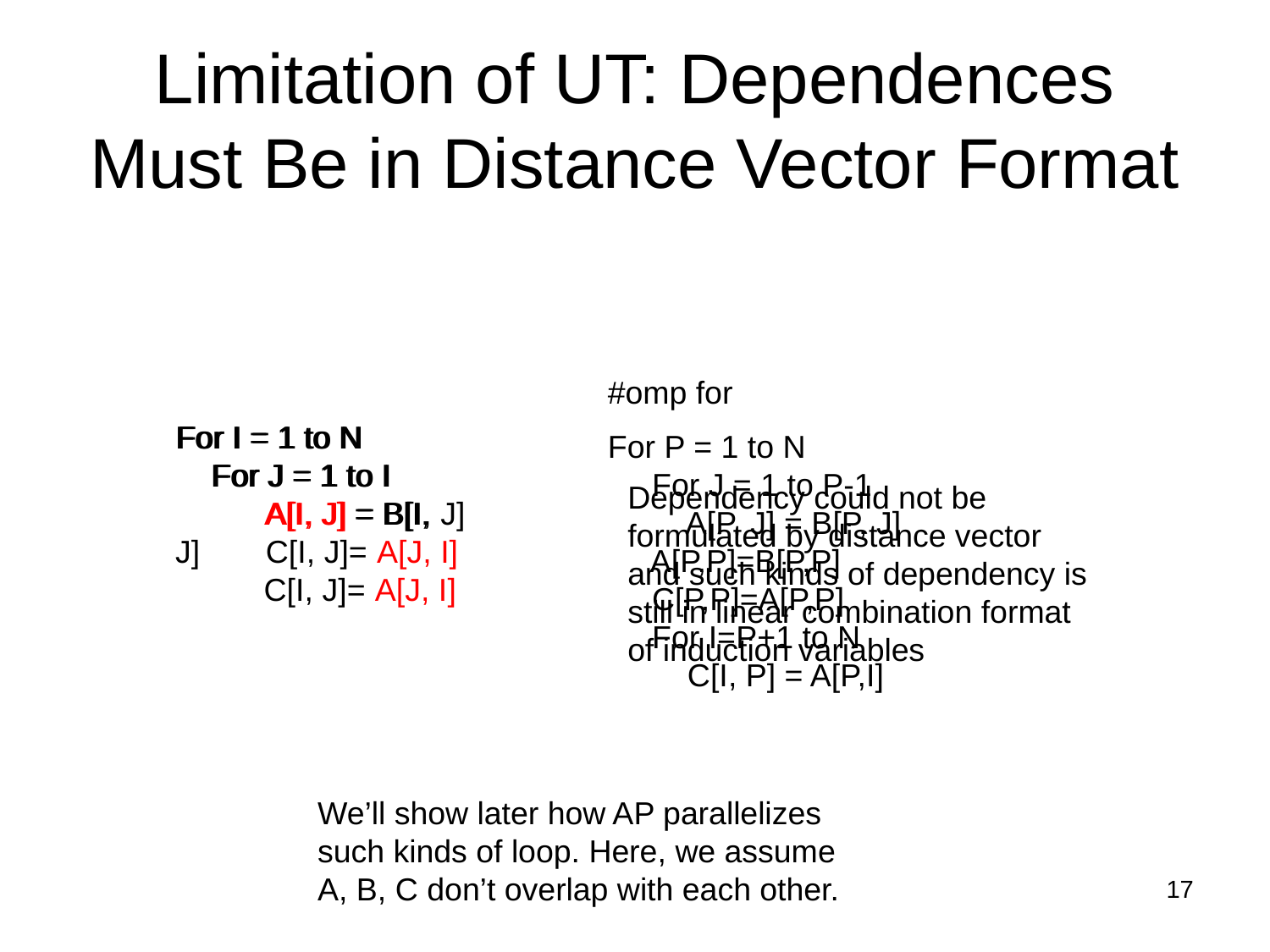

# Limitation of UT: Dependences Must Be in Distance Vector Format
#omp for
For P = 1 to N
     For J = 1 to P-1
         A[P, J] = B[P, J]
     A[P,P]=B[P,P]
     C[P,P]=A[P,P]
     For I=P+1 to N
         C[I, P] = A[P,I]
For I = 1 to N
    For J = 1 to I
          A[I, J] = B[I, J]
          C[I, J]= A[J, I]
We’ll show later how AP parallelizes such kinds of loop. Here, we assume A, B, C don’t overlap with each other.
For I = 1 to N
    For J = 1 to I
          A[I, J] = B[I, J]
          C[I, J]= A[J, I]
Dependency could not be formulated by distance vector and such kinds of dependency is still in linear combination format of induction variables
17